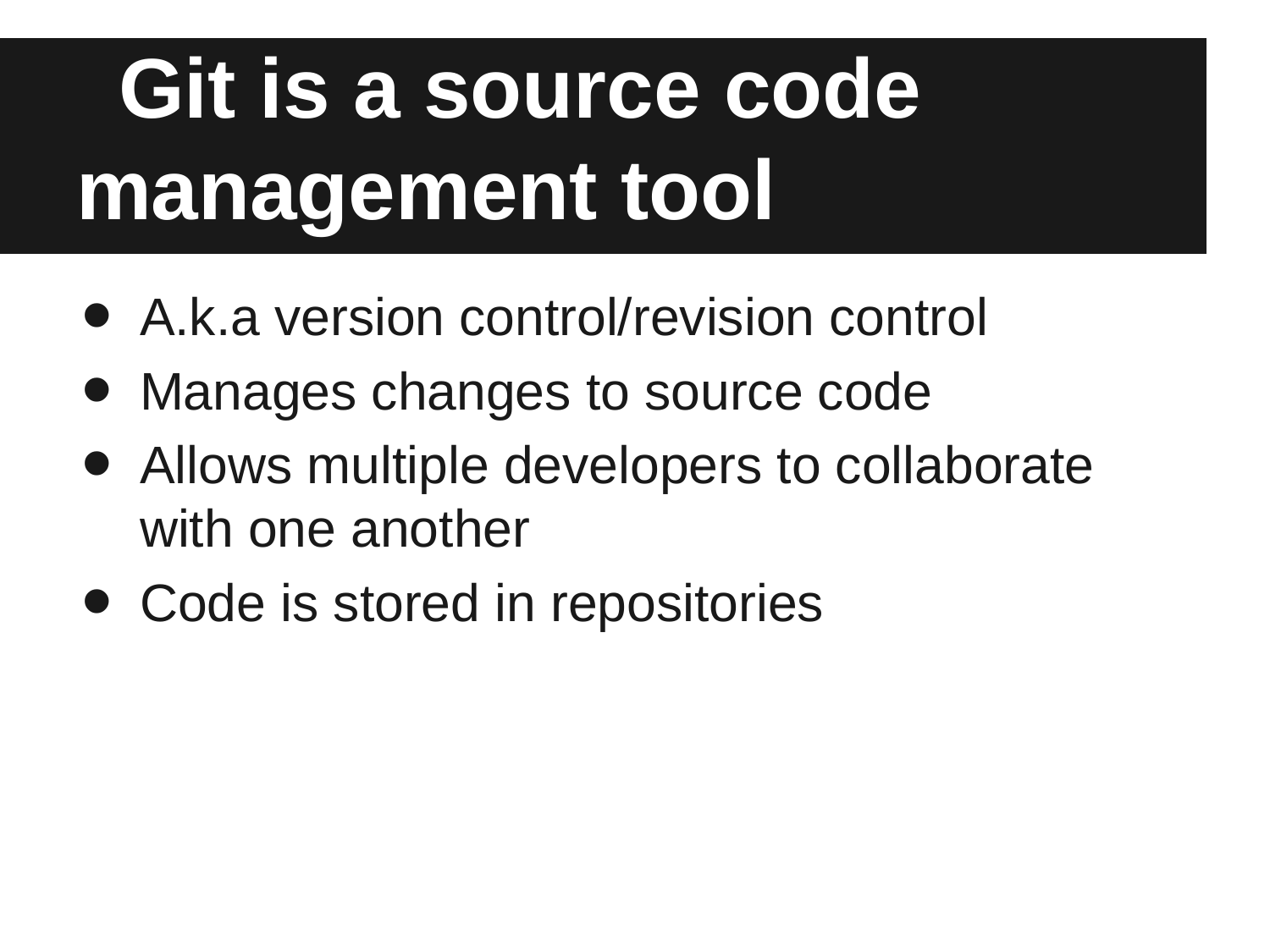

# Git is a source code management tool
A.k.a version control/revision control
Manages changes to source code
Allows multiple developers to collaborate with one another
Code is stored in repositories